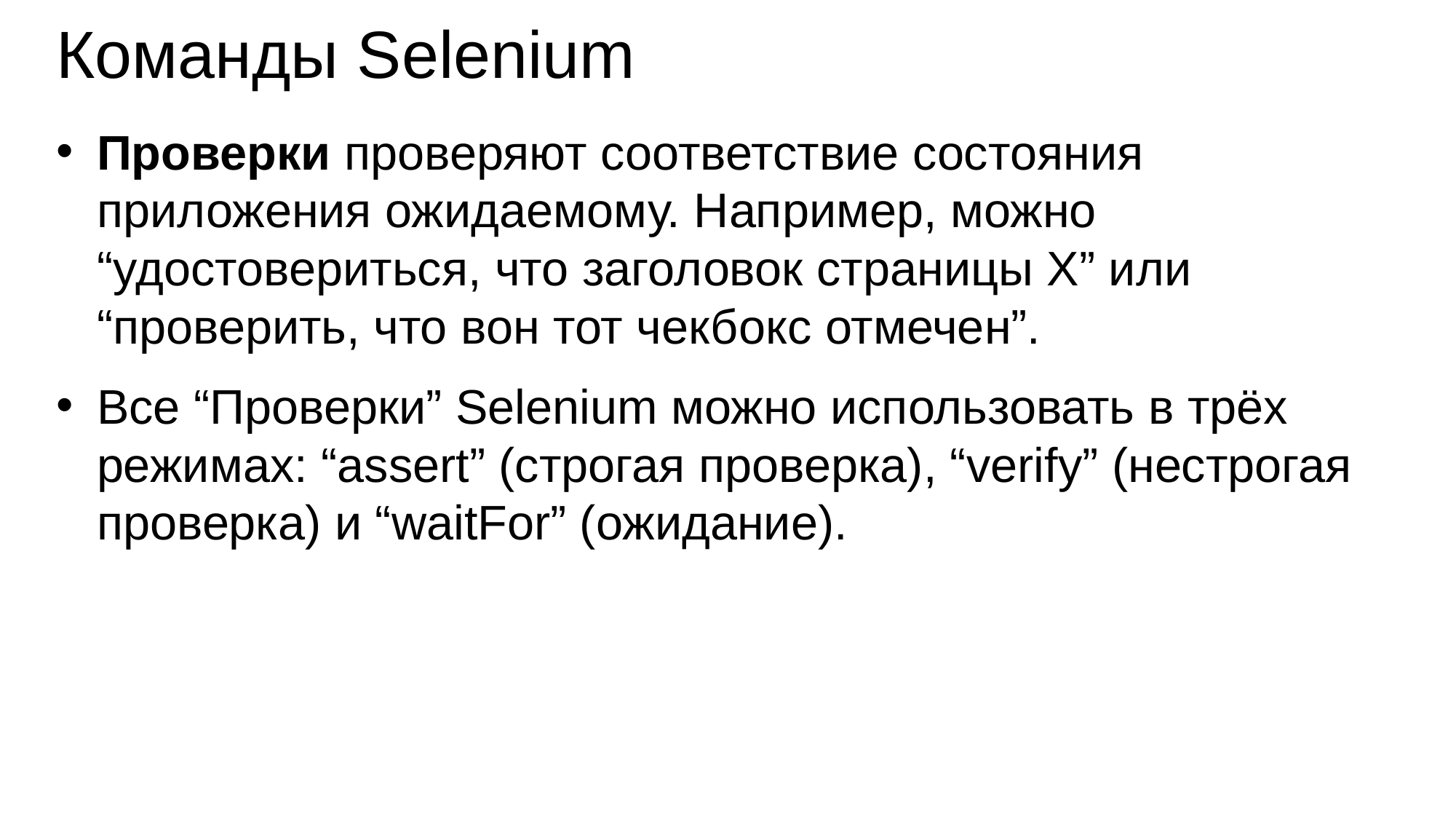

# Команды Selenium
Проверки проверяют соответствие состояния приложения ожидаемому. Например, можно “удостовериться, что заголовок страницы Х” или “проверить, что вон тот чекбокс отмечен”.
Все “Проверки” Selenium можно использовать в трёх режимах: “assert” (строгая проверка), “verify” (нестрогая проверка) и “waitFor” (ожидание).